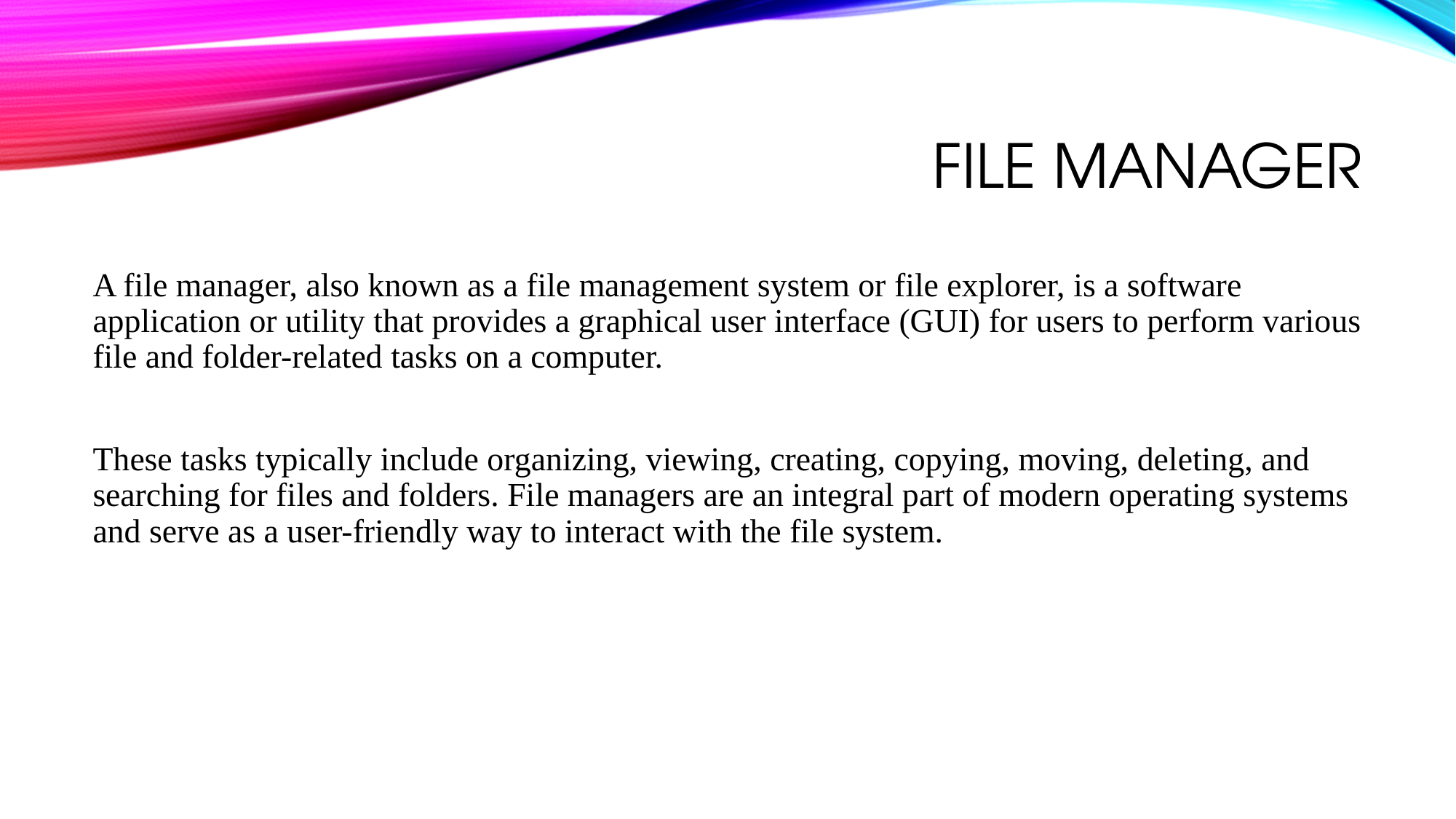

# File manager
A file manager, also known as a file management system or file explorer, is a software application or utility that provides a graphical user interface (GUI) for users to perform various file and folder-related tasks on a computer.

These tasks typically include organizing, viewing, creating, copying, moving, deleting, and searching for files and folders. File managers are an integral part of modern operating systems and serve as a user-friendly way to interact with the file system.